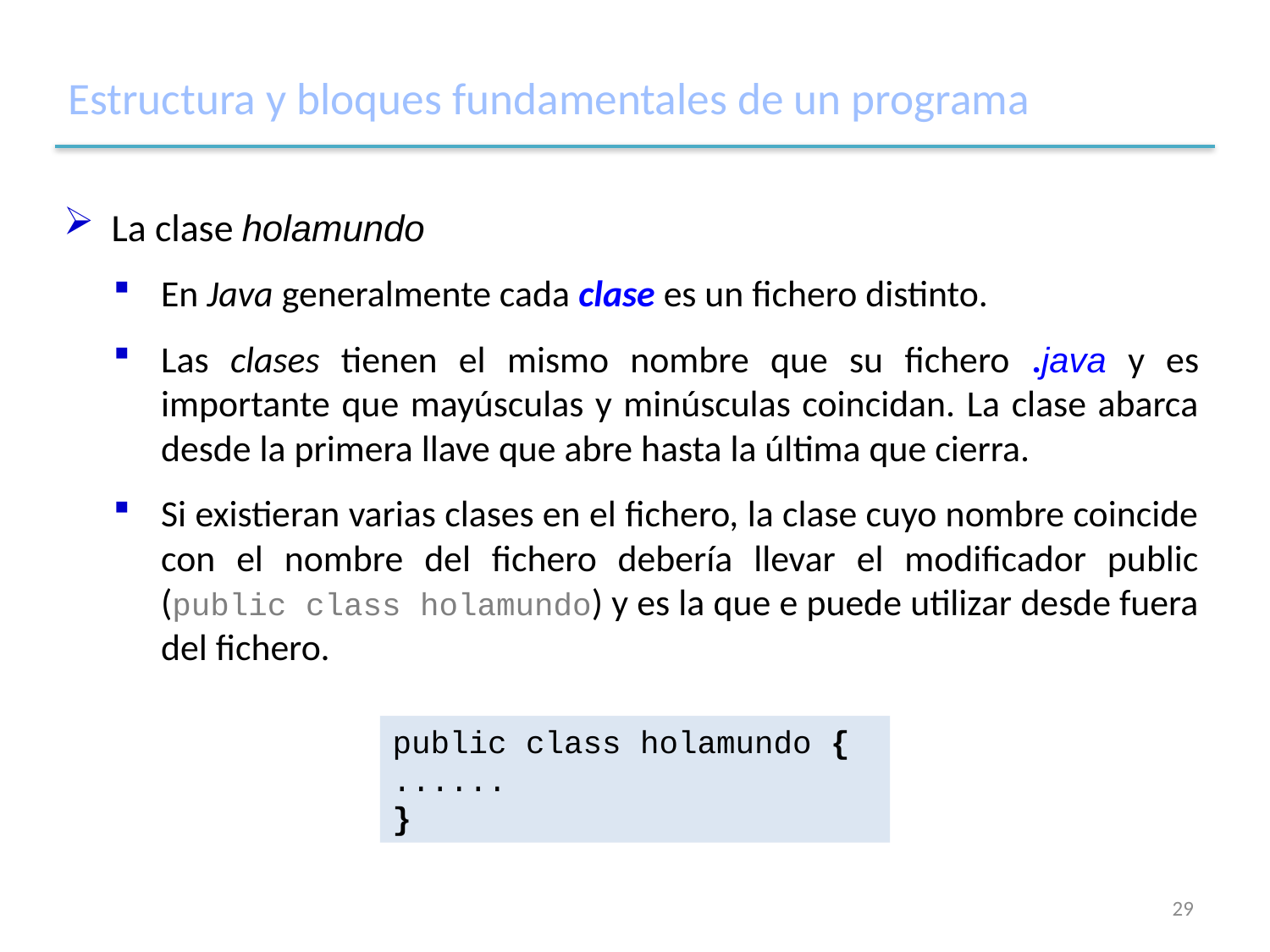

# Estructura y bloques fundamentales de un programa
La clase holamundo
En Java generalmente cada clase es un fichero distinto.
Las clases tienen el mismo nombre que su fichero .java y es importante que mayúsculas y minúsculas coincidan. La clase abarca desde la primera llave que abre hasta la última que cierra.
Si existieran varias clases en el fichero, la clase cuyo nombre coincide con el nombre del fichero debería llevar el modificador public (public class holamundo) y es la que e puede utilizar desde fuera del fichero.
public class holamundo {
......
}
29